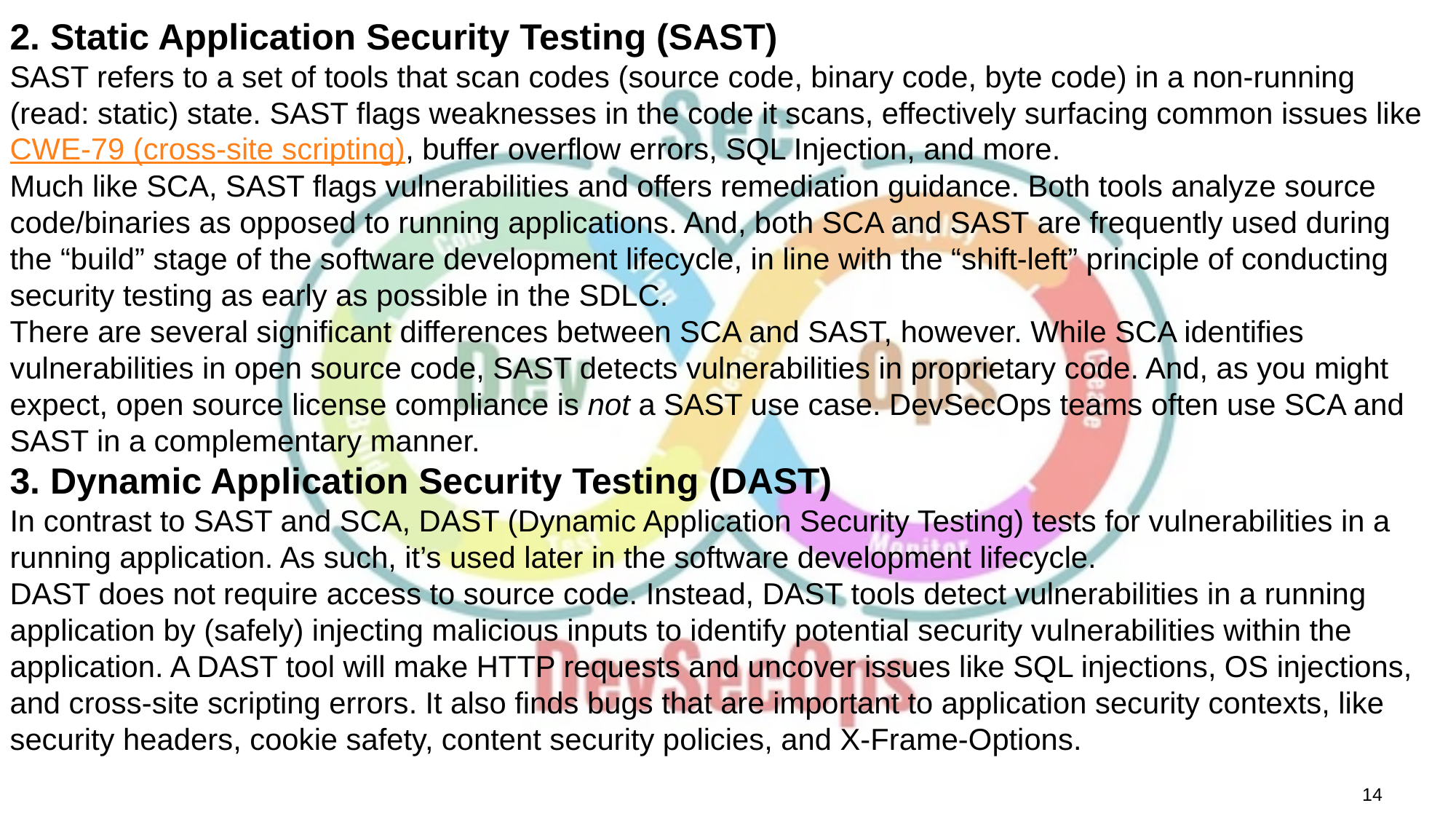

2. Static Application Security Testing (SAST)
SAST refers to a set of tools that scan codes (source code, binary code, byte code) in a non-running (read: static) state. SAST flags weaknesses in the code it scans, effectively surfacing common issues like CWE-79 (cross-site scripting), buffer overflow errors, SQL Injection, and more.
Much like SCA, SAST flags vulnerabilities and offers remediation guidance. Both tools analyze source code/binaries as opposed to running applications. And, both SCA and SAST are frequently used during the “build” stage of the software development lifecycle, in line with the “shift-left” principle of conducting security testing as early as possible in the SDLC.
There are several significant differences between SCA and SAST, however. While SCA identifies vulnerabilities in open source code, SAST detects vulnerabilities in proprietary code. And, as you might expect, open source license compliance is not a SAST use case. DevSecOps teams often use SCA and SAST in a complementary manner.
3. Dynamic Application Security Testing (DAST)
In contrast to SAST and SCA, DAST (Dynamic Application Security Testing) tests for vulnerabilities in a running application. As such, it’s used later in the software development lifecycle.
DAST does not require access to source code. Instead, DAST tools detect vulnerabilities in a running application by (safely) injecting malicious inputs to identify potential security vulnerabilities within the application. A DAST tool will make HTTP requests and uncover issues like SQL injections, OS injections, and cross-site scripting errors. It also finds bugs that are important to application security contexts, like security headers, cookie safety, content security policies, and X-Frame-Options.
14